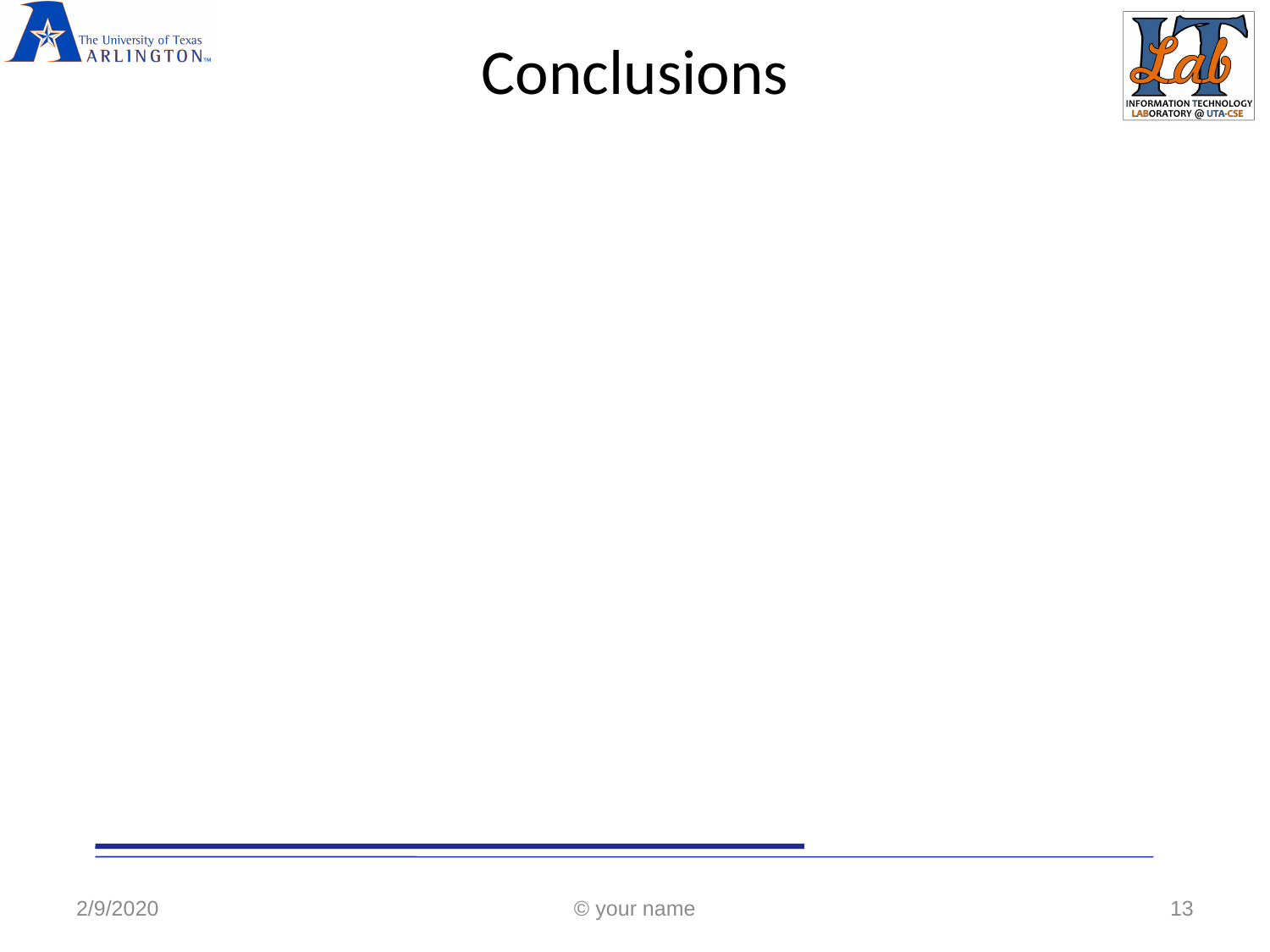

# Conclusions

2/9/2020
© your name
13